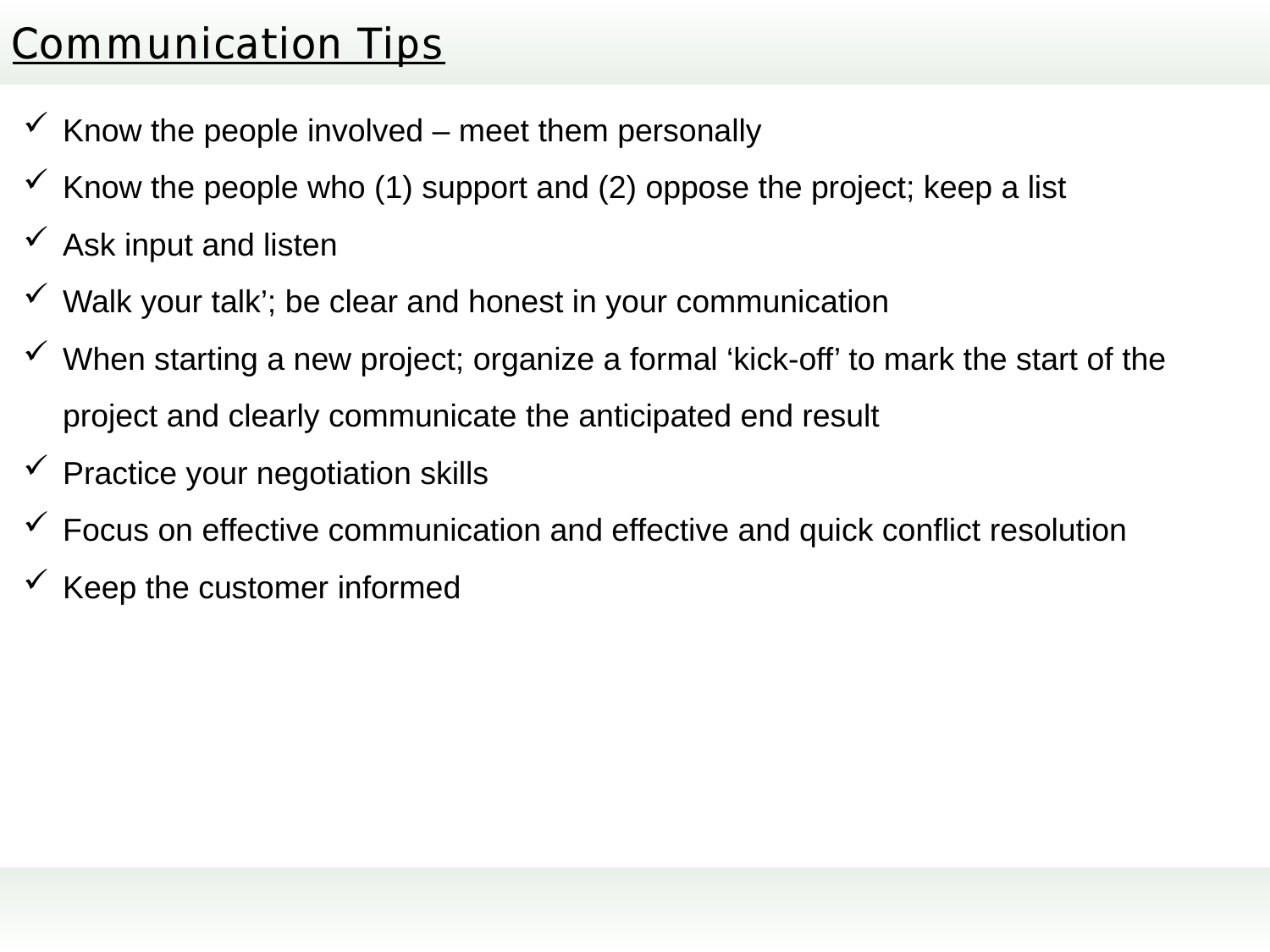

Communication Tips
Know the people involved – meet them personally
Know the people who (1) support and (2) oppose the project; keep a list
Ask input and listen
Walk your talk’; be clear and honest in your communication
When starting a new project; organize a formal ‘kick-off’ to mark the start of the project and clearly communicate the anticipated end result
Practice your negotiation skills
Focus on effective communication and effective and quick conflict resolution
Keep the customer informed